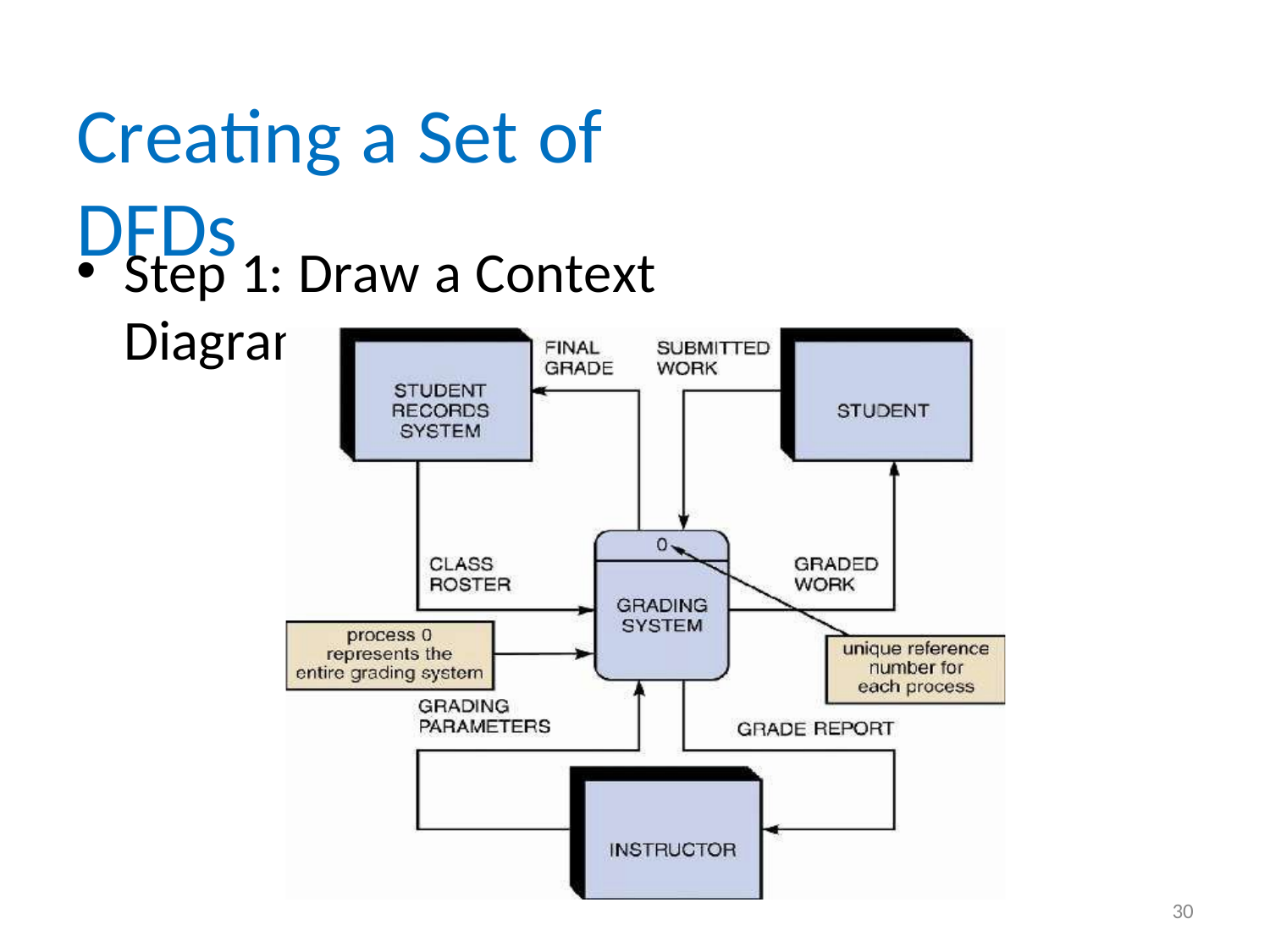

Creating a Set of DFDs
Step 1: Draw a Context Diagram

30